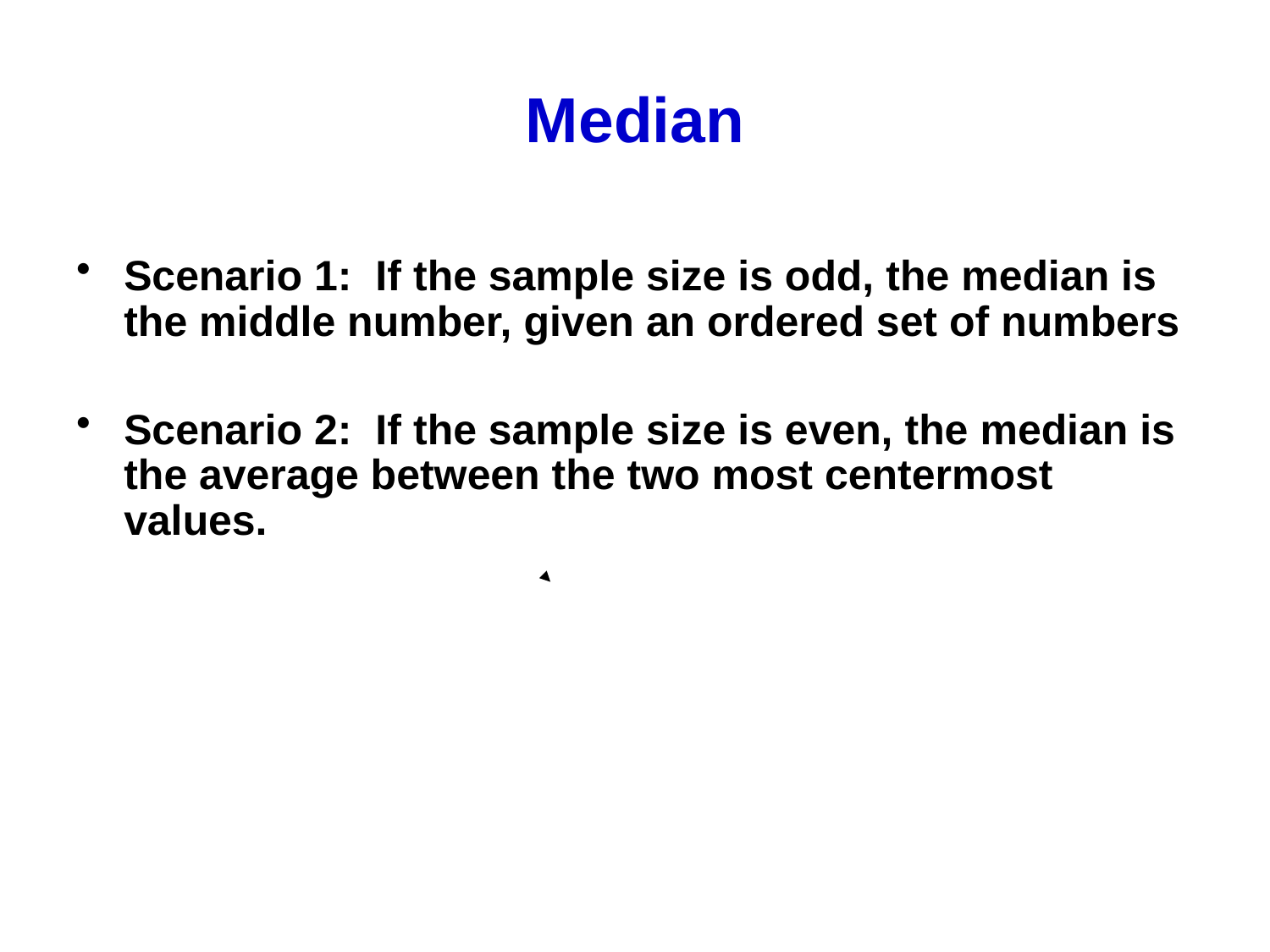

# Median

Scenario 1:  If the sample size is odd, the median is the middle number, given an ordered set of numbers

Scenario 2:  If the sample size is even, the median is the average between the two most centermost values.